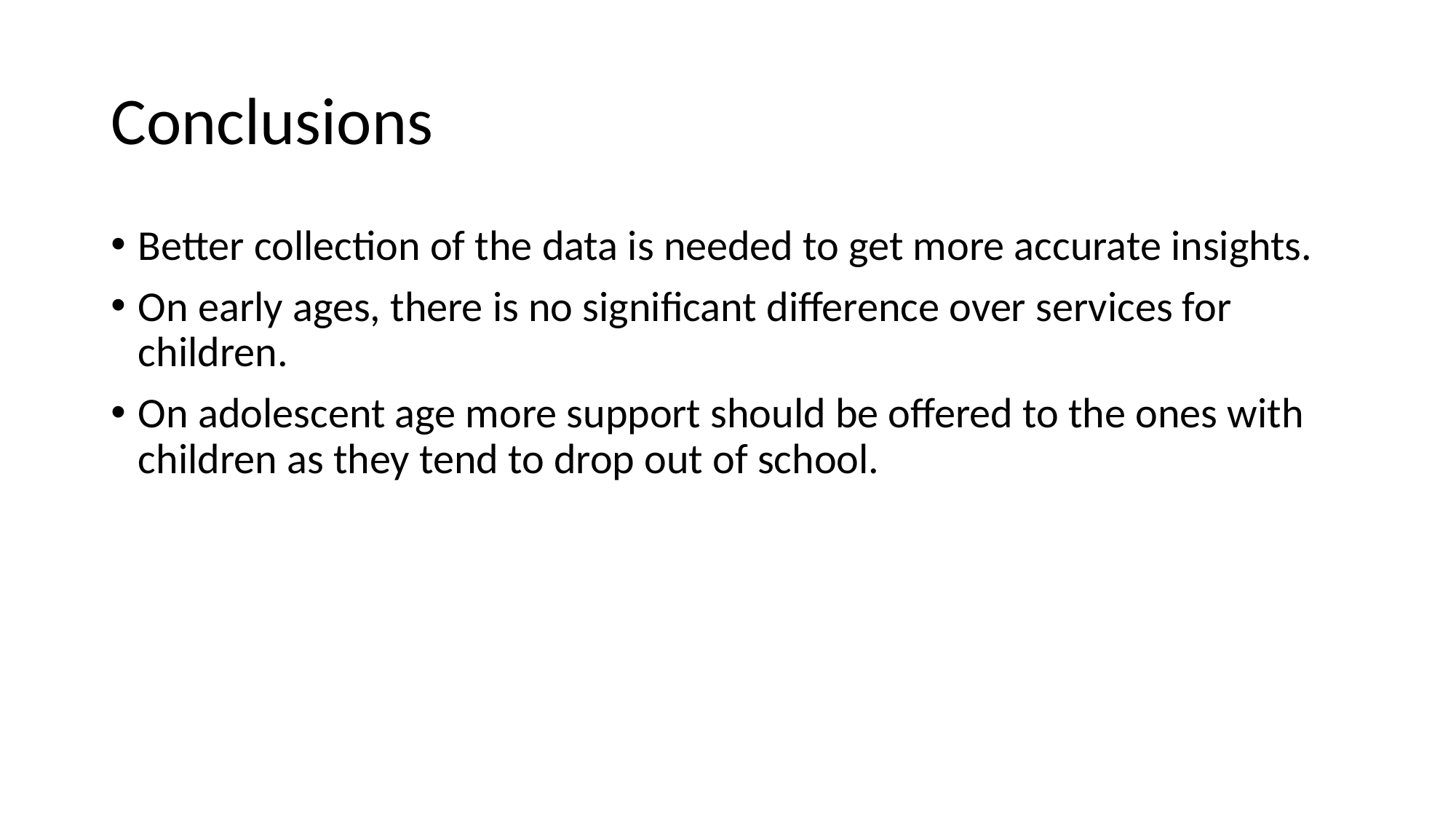

# Conclusions
Better collection of the data is needed to get more accurate insights.
On early ages, there is no significant difference over services for children.
On adolescent age more support should be offered to the ones with children as they tend to drop out of school.